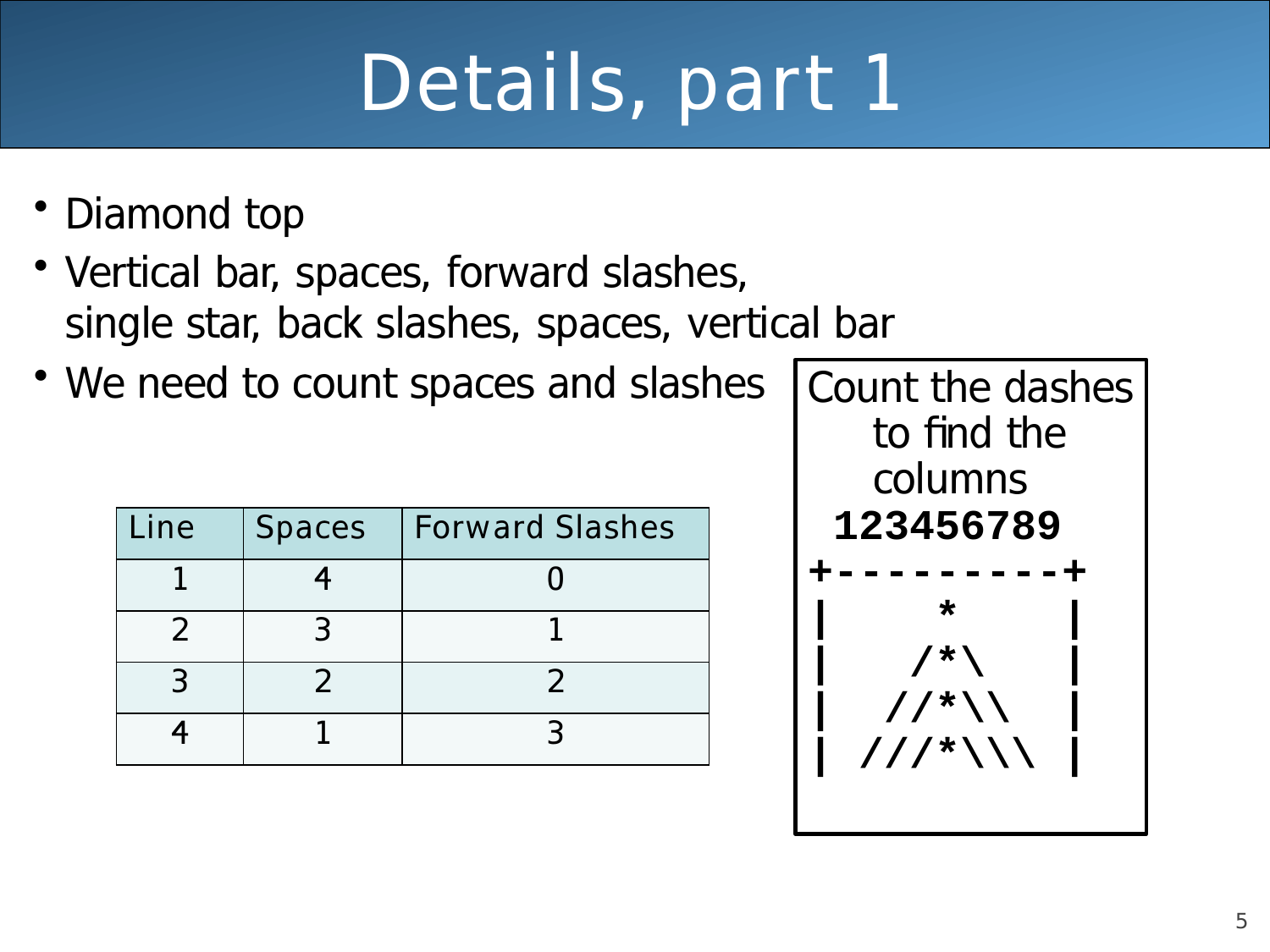

# Details, part 1
Diamond top
Vertical bar, spaces, forward slashes,
single star, back slashes, spaces, vertical bar
We need to count spaces and slashes
Count the dashes
     to find the
     columns
 123456789
+---------+
|    *    |
|   /*\   |
|  //*\\  |
| ///*\\\ |

| Line | Spaces | Forward Slashes |
| --- | --- | --- |
| 1 | 4 | 0 |
| 2 | 3 | 1 |
| 3 | 2 | 2 |
| 4 | 1 | 3 |